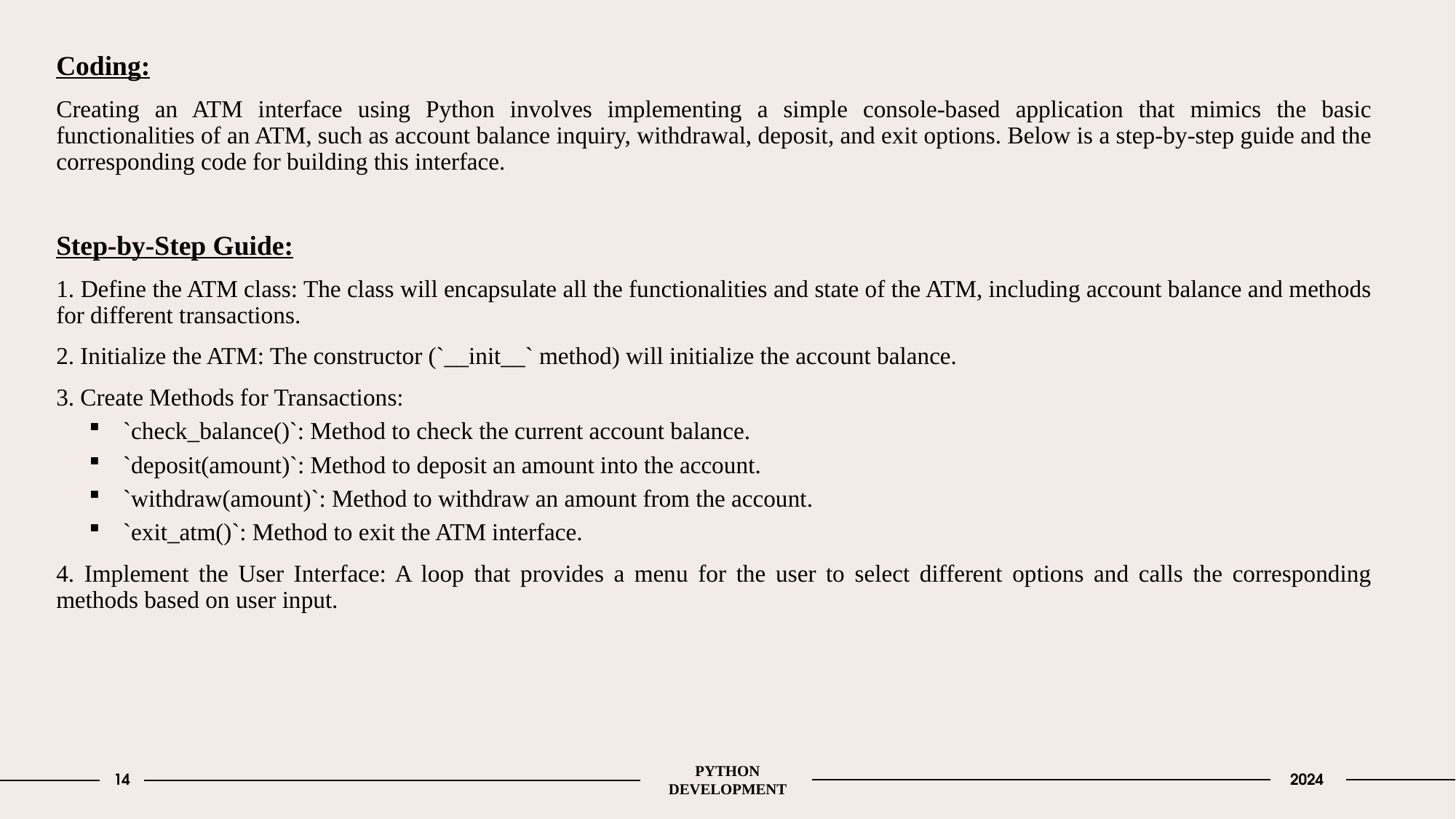

Coding:
Creating an ATM interface using Python involves implementing a simple console-based application that mimics the basic functionalities of an ATM, such as account balance inquiry, withdrawal, deposit, and exit options. Below is a step-by-step guide and the corresponding code for building this interface.

Step-by-Step Guide:
1. Define the ATM class: The class will encapsulate all the functionalities and state of the ATM, including account balance and methods for different transactions.
2. Initialize the ATM: The constructor (`__init__` method) will initialize the account balance.
3. Create Methods for Transactions:
`check_balance()`: Method to check the current account balance.
`deposit(amount)`: Method to deposit an amount into the account.
`withdraw(amount)`: Method to withdraw an amount from the account.
`exit_atm()`: Method to exit the ATM interface.
4. Implement the User Interface: A loop that provides a menu for the user to select different options and calls the corresponding methods based on user input.

14
PYTHON DEVELOPMENT
2024